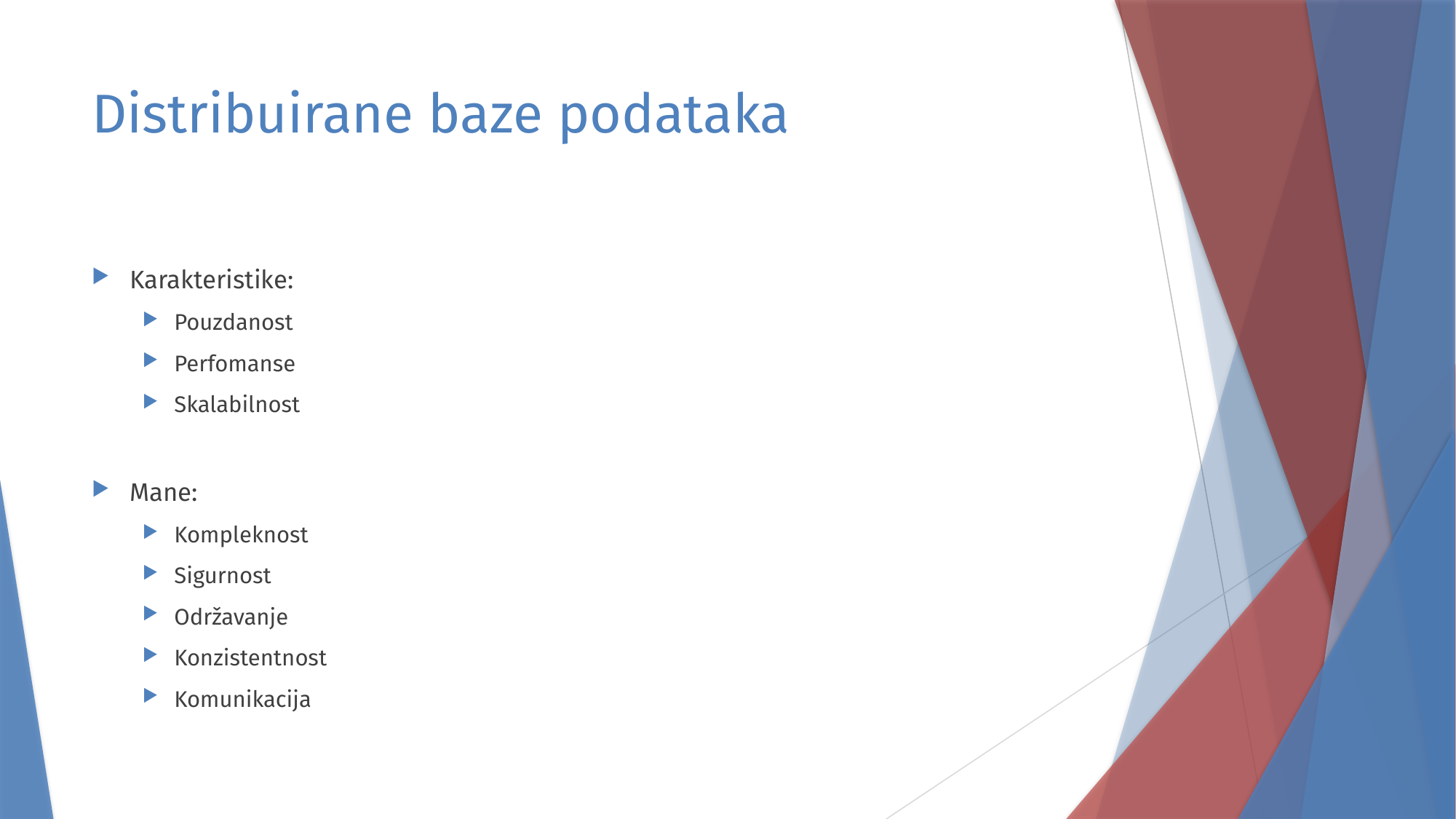

# Distribuirane baze podataka
Karakteristike:
Pouzdanost
Perfomanse
Skalabilnost

Mane:
Kompleknost
Sigurnost
Održavanje
Konzistentnost
Komunikacija